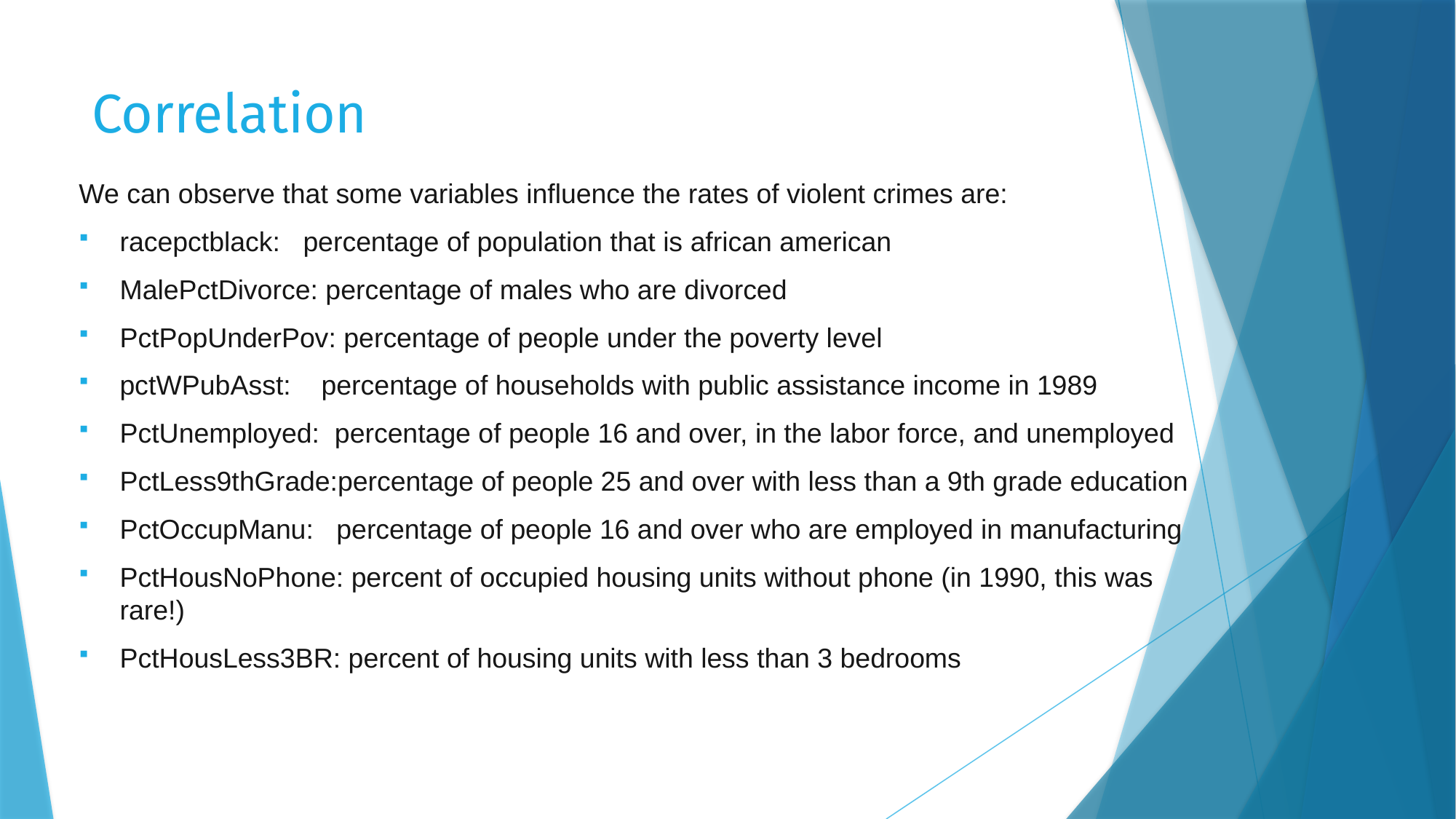

# Correlation
We can observe that some variables influence the rates of violent crimes are:
racepctblack:   percentage of population that is african american
MalePctDivorce: percentage of males who are divorced
PctPopUnderPov: percentage of people under the poverty level
pctWPubAsst:    percentage of households with public assistance income in 1989
PctUnemployed:  percentage of people 16 and over, in the labor force, and unemployed
PctLess9thGrade:percentage of people 25 and over with less than a 9th grade education
PctOccupManu:   percentage of people 16 and over who are employed in manufacturing
PctHousNoPhone: percent of occupied housing units without phone (in 1990, this was rare!)
PctHousLess3BR: percent of housing units with less than 3 bedrooms